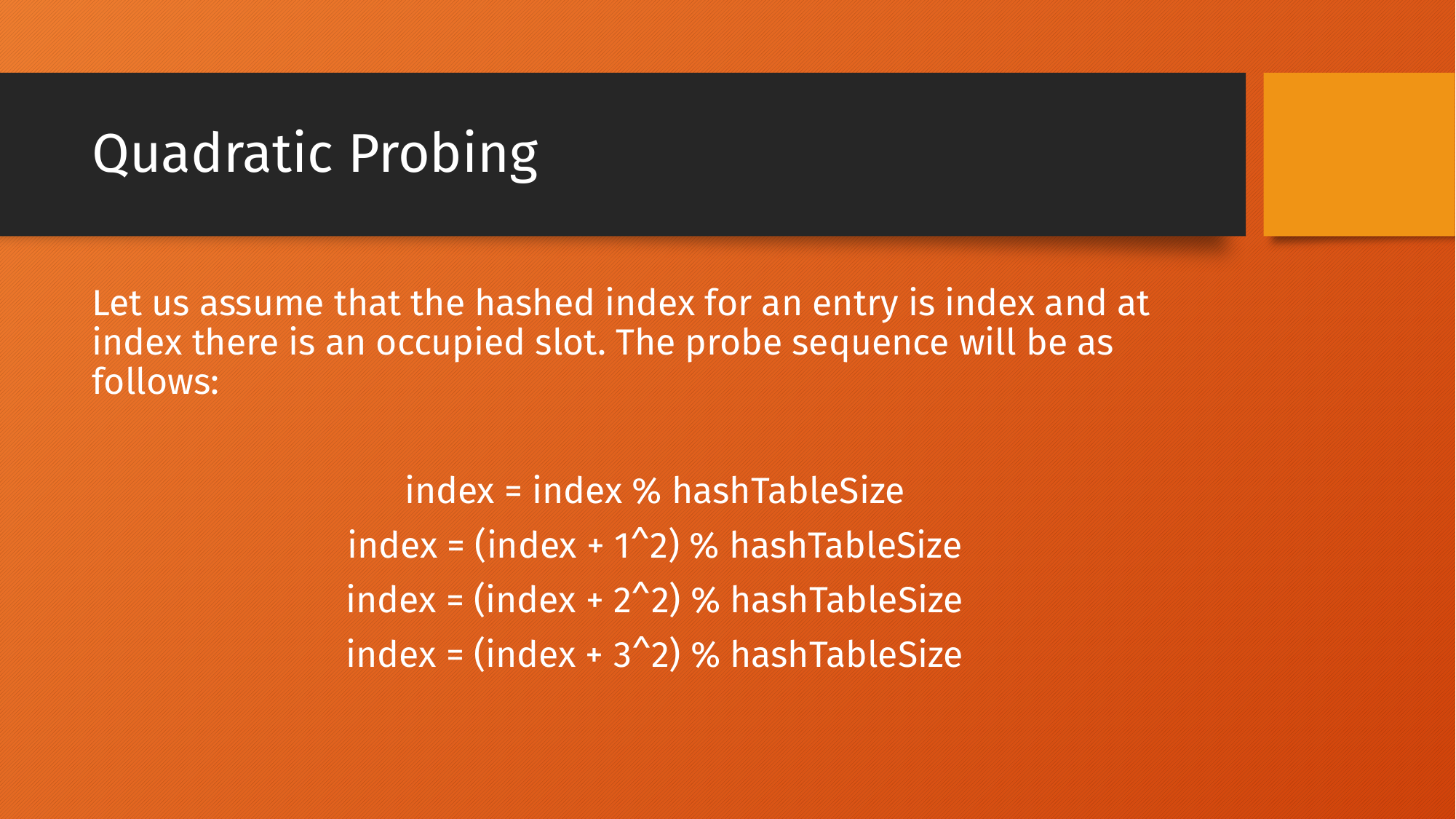

# Quadratic Probing
Let us assume that the hashed index for an entry is index and at index there is an occupied slot. The probe sequence will be as follows:

index = index % hashTableSize
index = (index + 1^2) % hashTableSize
index = (index + 2^2) % hashTableSize
index = (index + 3^2) % hashTableSize